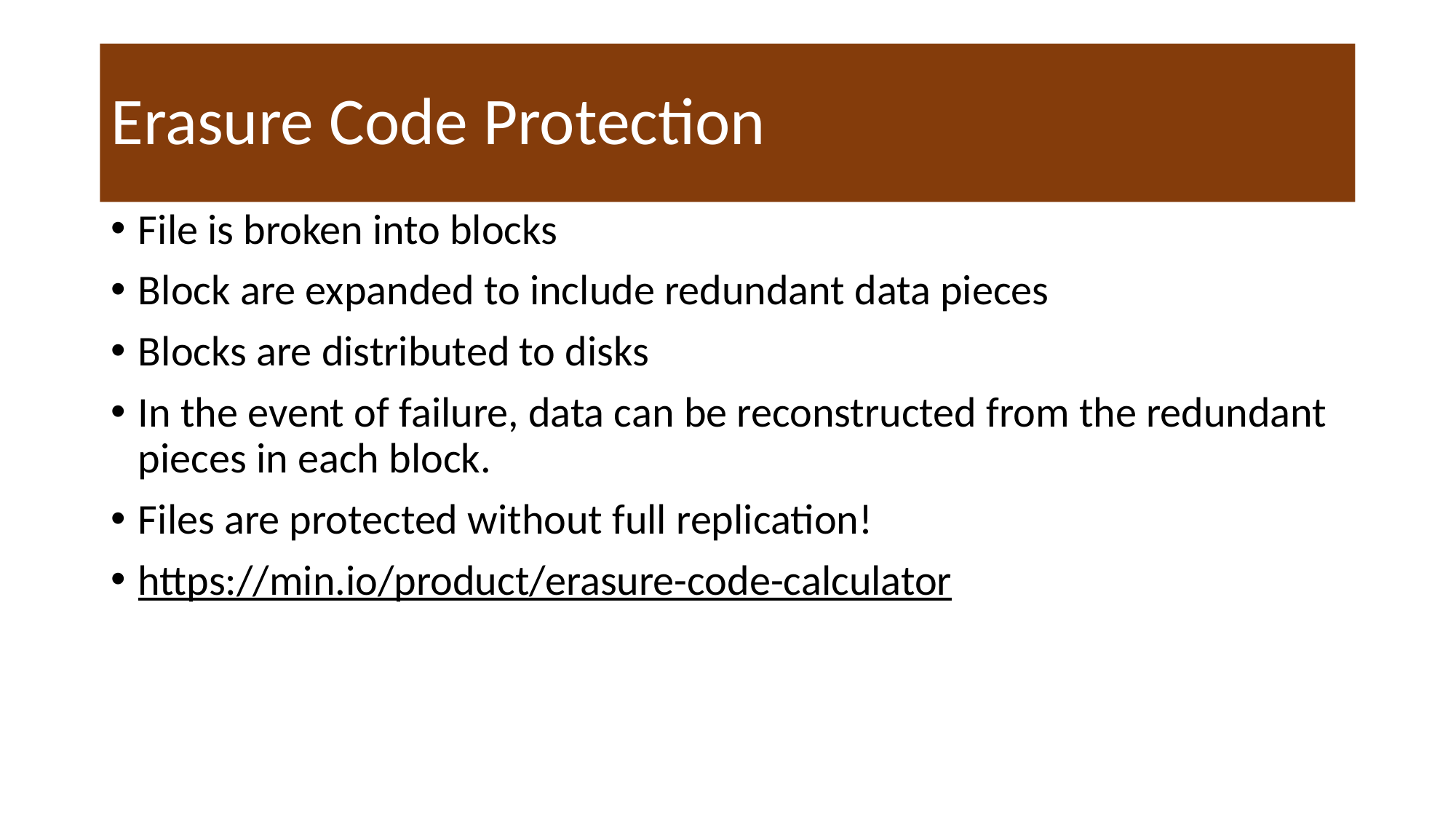

# Erasure Code Protection
File is broken into blocks
Block are expanded to include redundant data pieces
Blocks are distributed to disks
In the event of failure, data can be reconstructed from the redundant pieces in each block.
Files are protected without full replication!
https://min.io/product/erasure-code-calculator